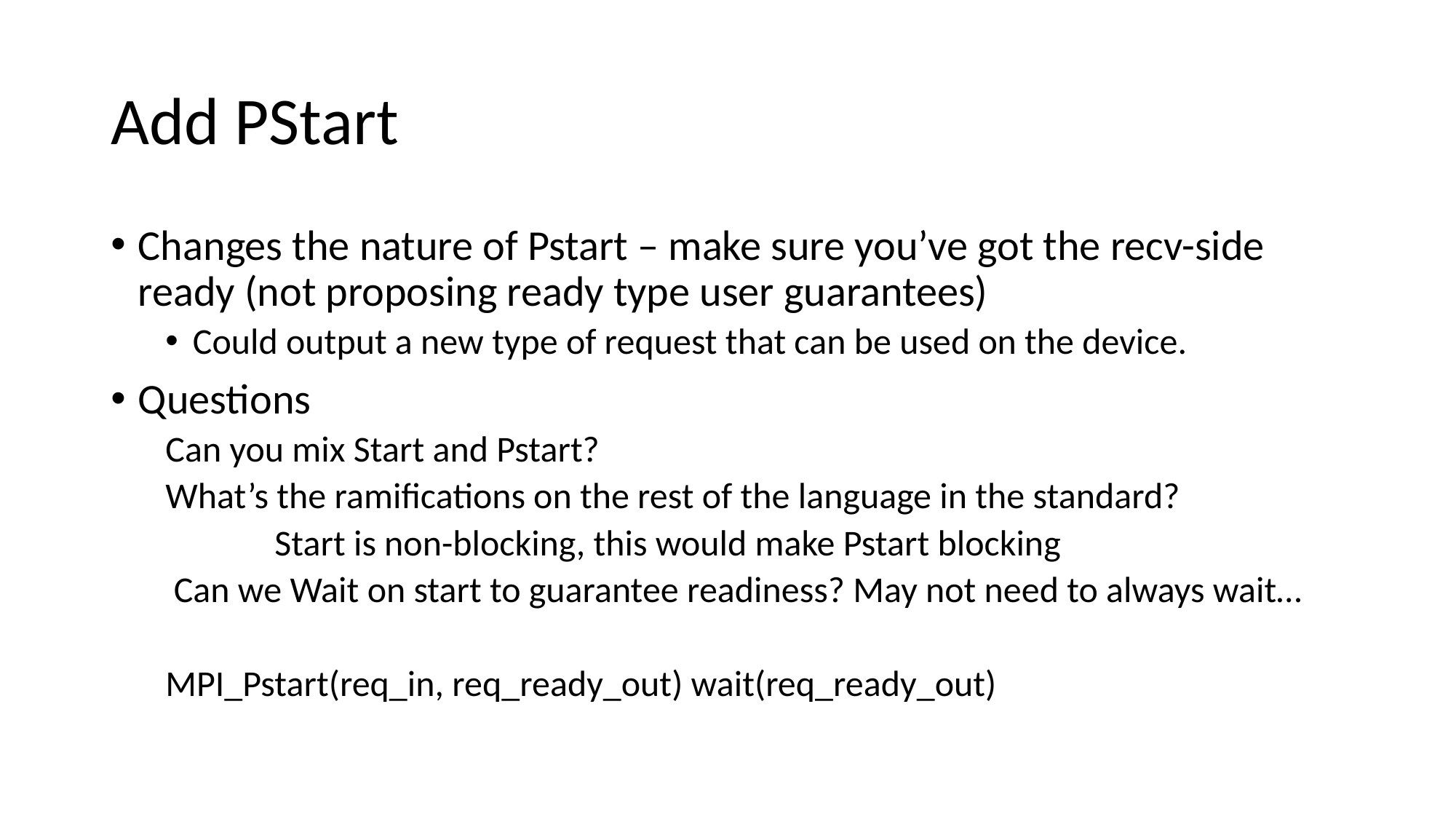

# Add PStart
Changes the nature of Pstart – make sure you’ve got the recv-side ready (not proposing ready type user guarantees)
Could output a new type of request that can be used on the device.
Questions
Can you mix Start and Pstart?
What’s the ramifications on the rest of the language in the standard?
	Start is non-blocking, this would make Pstart blocking
 Can we Wait on start to guarantee readiness? May not need to always wait…

MPI_Pstart(req_in, req_ready_out) wait(req_ready_out)